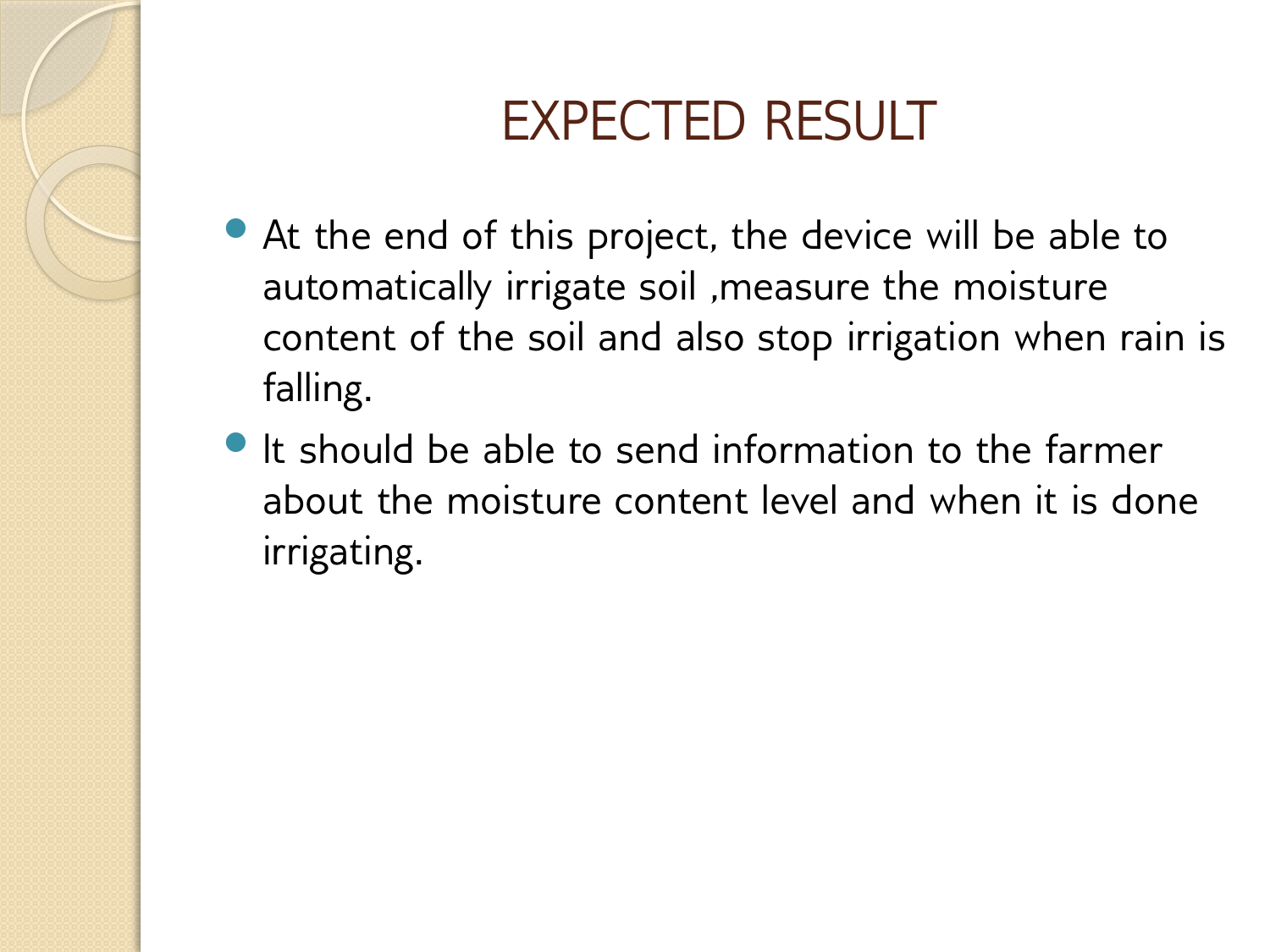

# EXPECTED RESULT
At the end of this project, the device will be able to automatically irrigate soil ,measure the moisture content of the soil and also stop irrigation when rain is falling.
It should be able to send information to the farmer about the moisture content level and when it is done irrigating.